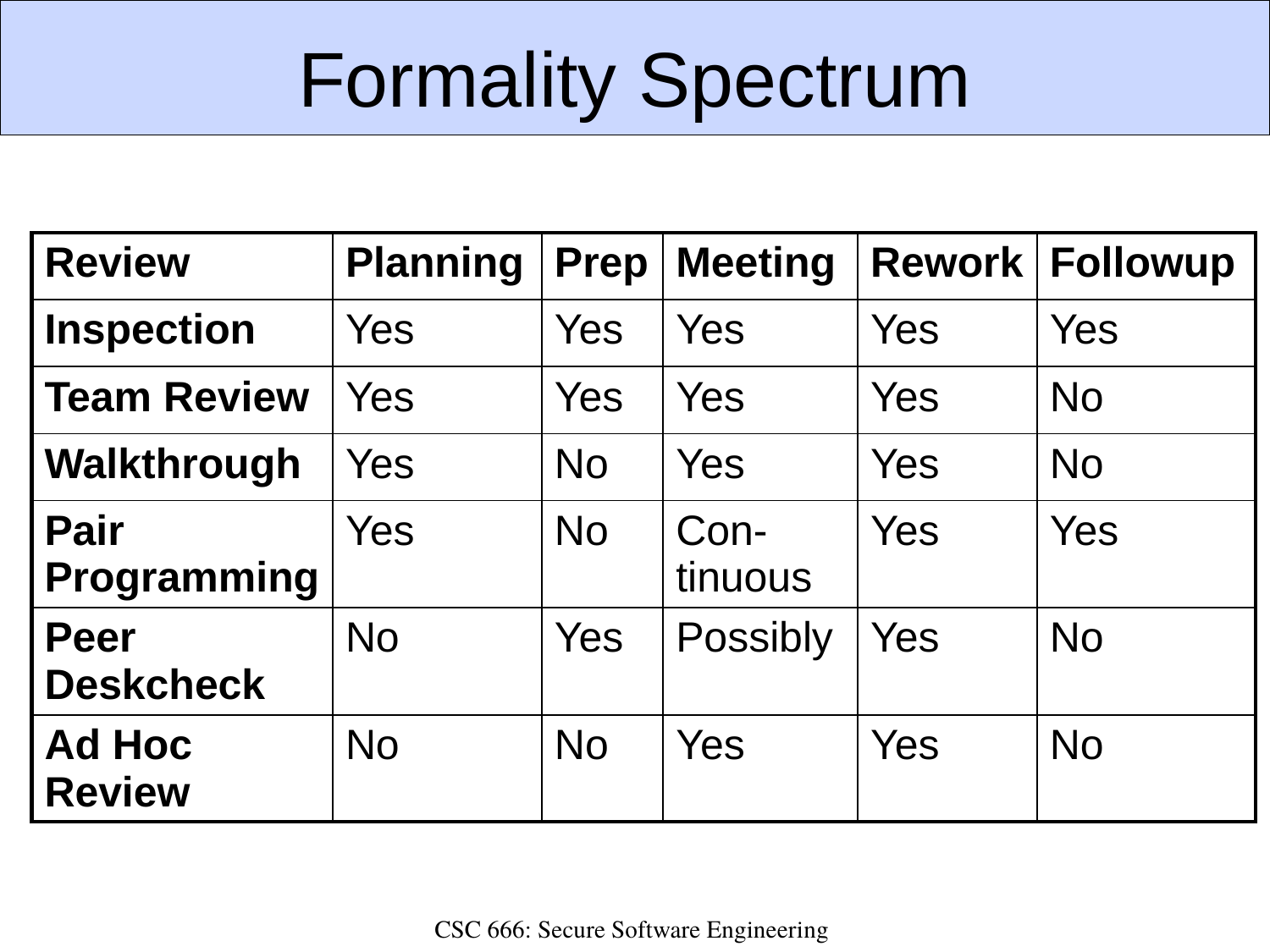

# Formality Spectrum
| Review | Planning | Prep | Meeting | Rework | Followup |
| --- | --- | --- | --- | --- | --- |
| Inspection | Yes | Yes | Yes | Yes | Yes |
| Team Review | Yes | Yes | Yes | Yes | No |
| Walkthrough | Yes | No | Yes | Yes | No |
| Pair Programming | Yes | No | Con-tinuous | Yes | Yes |
| Peer Deskcheck | No | Yes | Possibly | Yes | No |
| Ad Hoc Review | No | No | Yes | Yes | No |
CSC 666: Secure Software Engineering